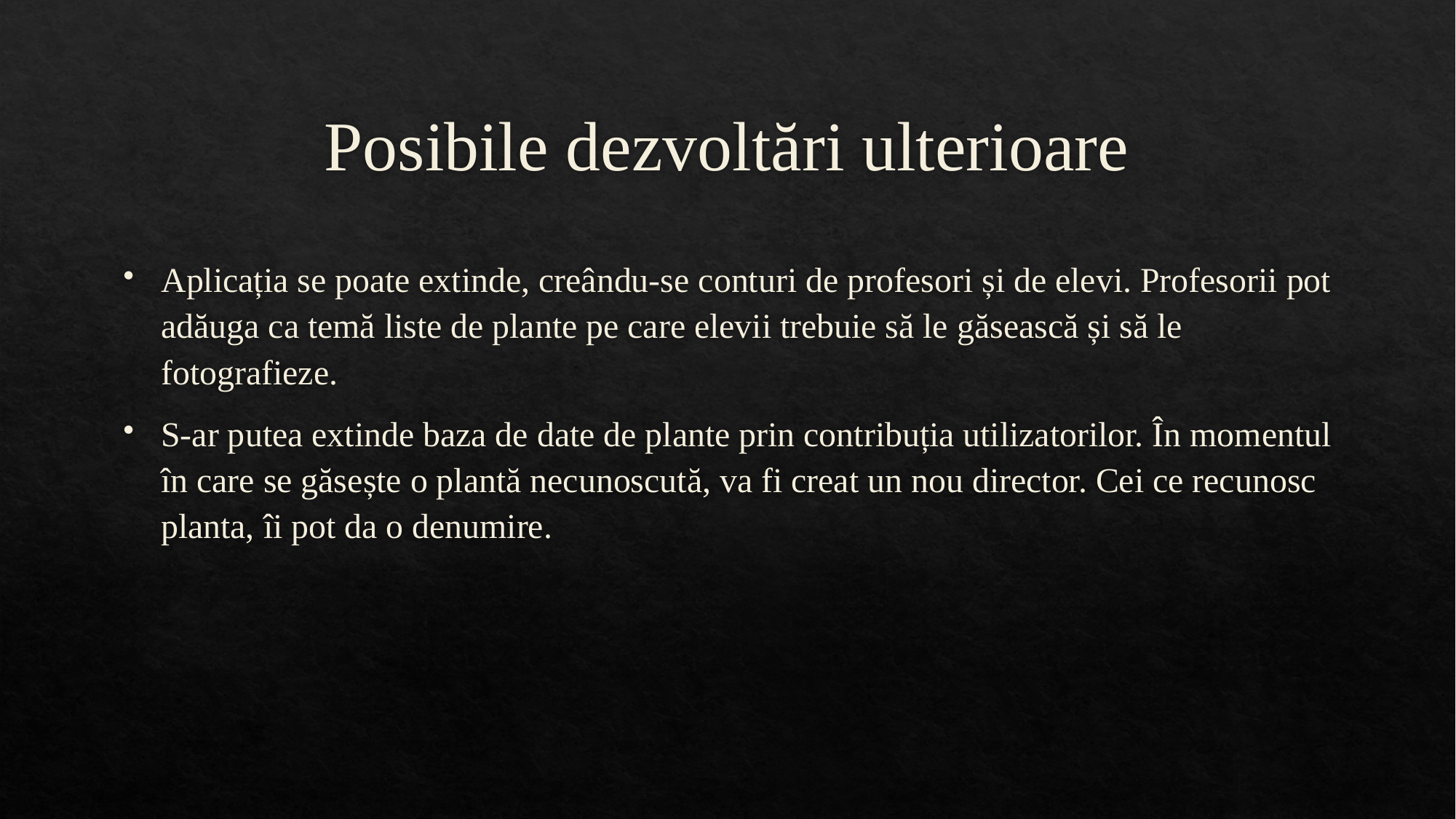

# Posibile dezvoltări ulterioare
Aplicația se poate extinde, creându-se conturi de profesori și de elevi. Profesorii pot adăuga ca temă liste de plante pe care elevii trebuie să le găsească și să le fotografieze.
S-ar putea extinde baza de date de plante prin contribuția utilizatorilor. În momentul în care se găsește o plantă necunoscută, va fi creat un nou director. Cei ce recunosc planta, îi pot da o denumire.